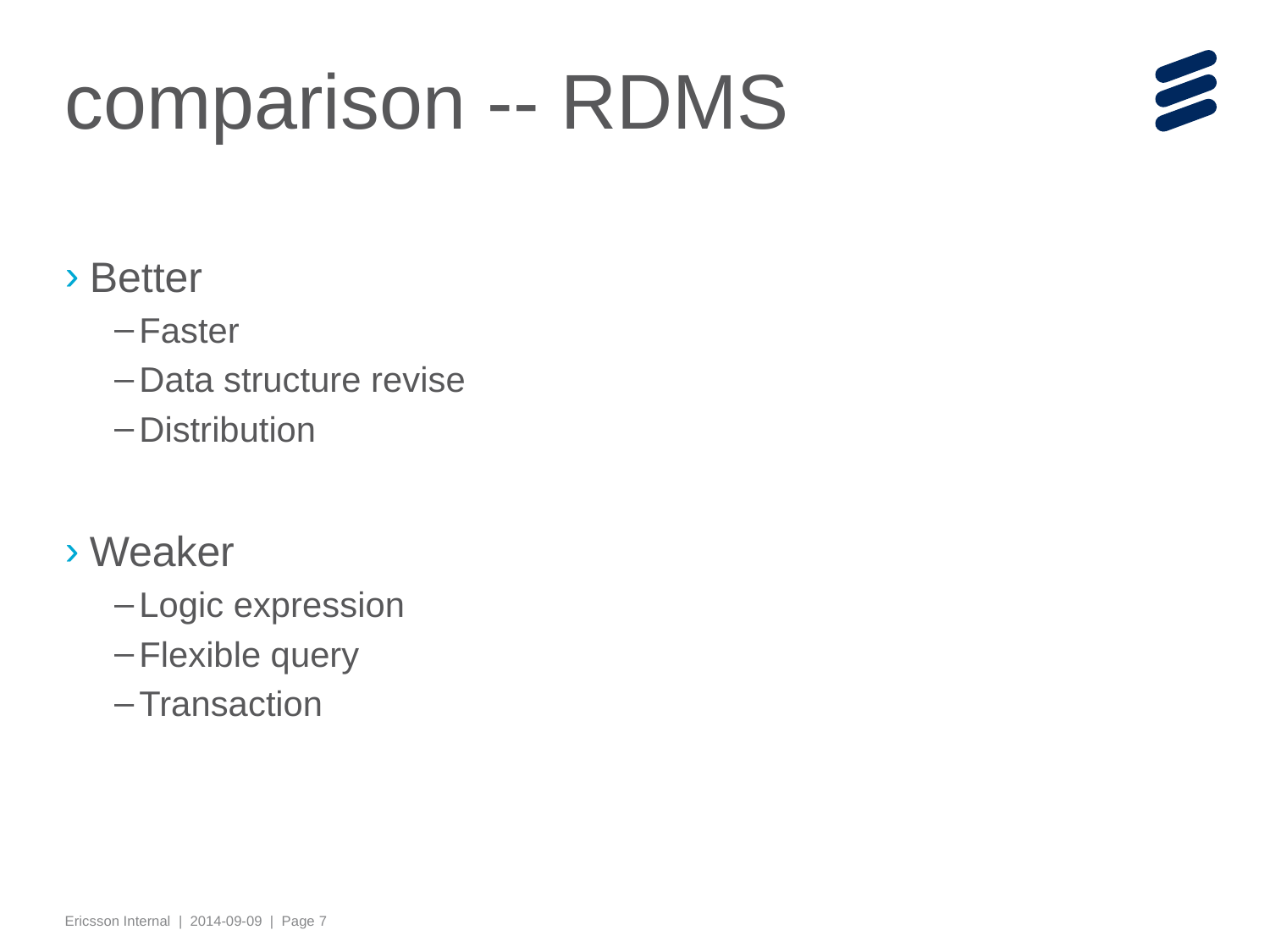

# comparison -- RDMS
Better
Faster
Data structure revise
Distribution

Weaker
Logic expression
Flexible query
Transaction